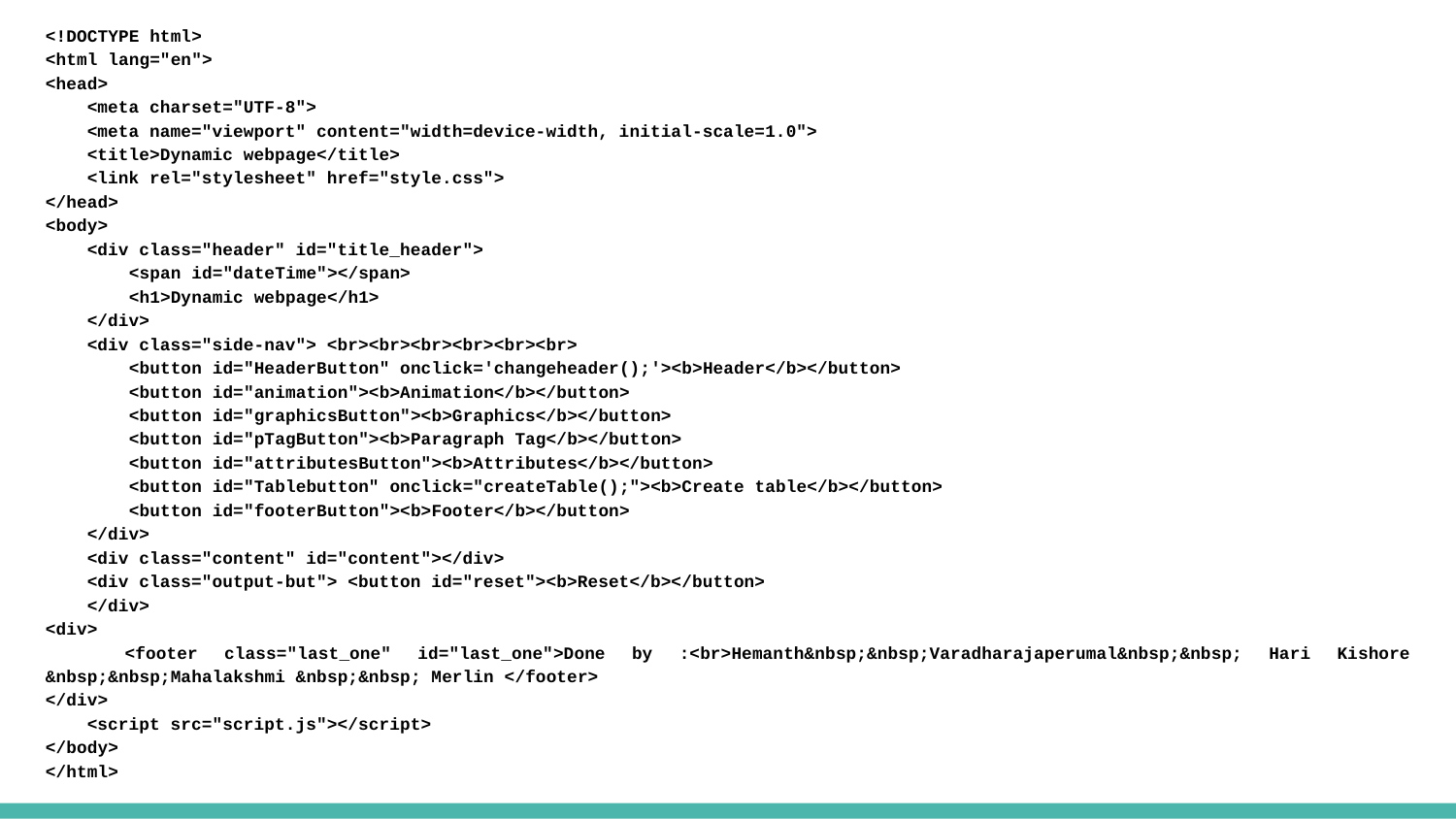

<!DOCTYPE html>
<html lang="en">
<head>
    <meta charset="UTF-8">
    <meta name="viewport" content="width=device-width, initial-scale=1.0">
    <title>Dynamic webpage</title>
    <link rel="stylesheet" href="style.css">
</head>
<body>
    <div class="header" id="title_header">
        <span id="dateTime"></span>
        <h1>Dynamic webpage</h1>
    </div>
    <div class="side-nav"> <br><br><br><br><br><br>
        <button id="HeaderButton" onclick='changeheader();'><b>Header</b></button>
        <button id="animation"><b>Animation</b></button>
        <button id="graphicsButton"><b>Graphics</b></button>
        <button id="pTagButton"><b>Paragraph Tag</b></button>
        <button id="attributesButton"><b>Attributes</b></button>
        <button id="Tablebutton" onclick="createTable();"><b>Create table</b></button>
        <button id="footerButton"><b>Footer</b></button>
    </div>
    <div class="content" id="content"></div>
    <div class="output-but"> <button id="reset"><b>Reset</b></button>
    </div>
<div>
   <footer class="last_one" id="last_one">Done by :<br>Hemanth&nbsp;&nbsp;Varadharajaperumal&nbsp;&nbsp; Hari Kishore &nbsp;&nbsp;Mahalakshmi &nbsp;&nbsp; Merlin </footer>
</div>
    <script src="script.js"></script>
</body>
</html>